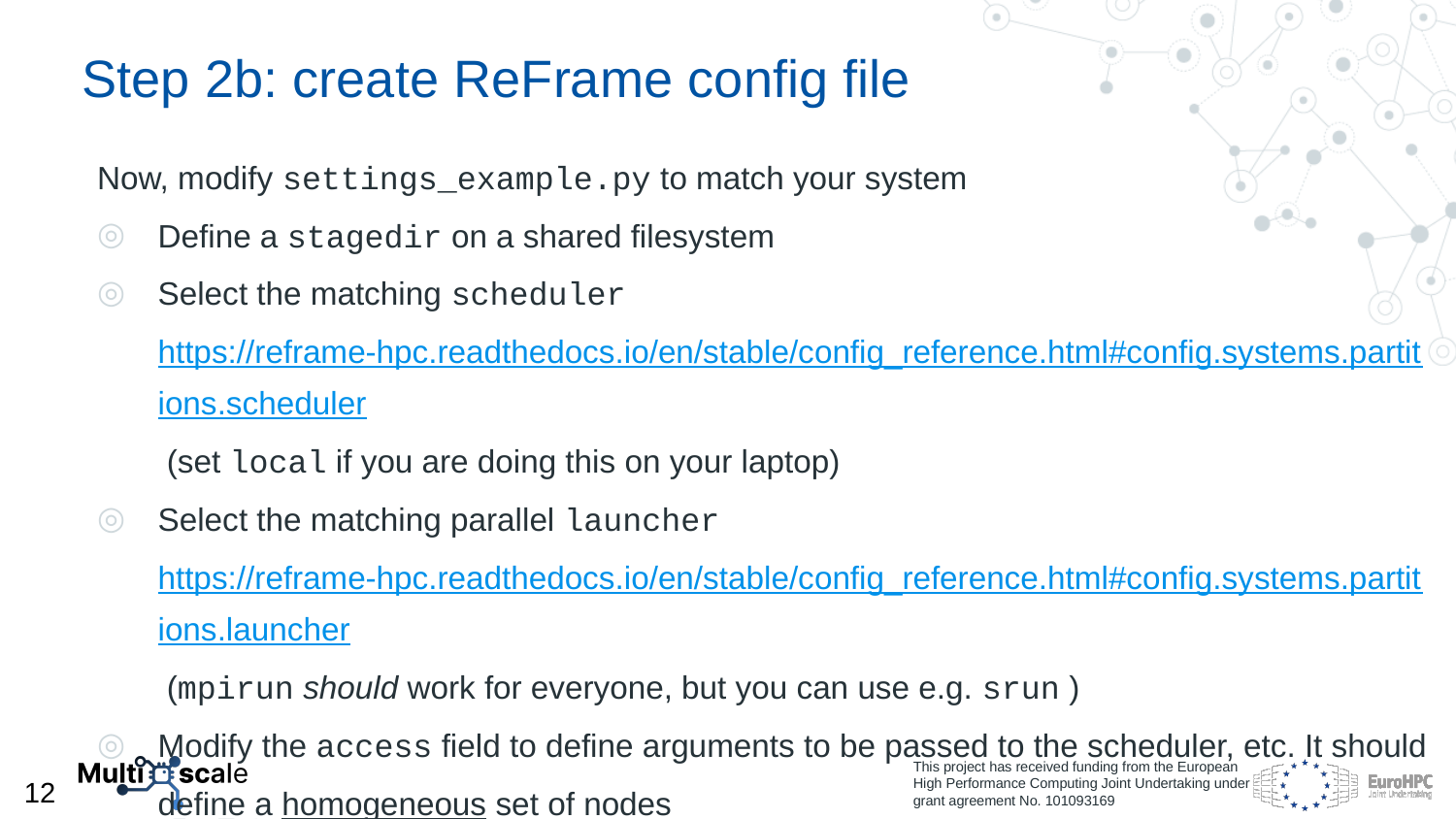

Step 2b: create ReFrame config file
Now, modify settings_example.py to match your system
Define a stagedir on a shared filesystem
Select the matching scheduler https://reframe-hpc.readthedocs.io/en/stable/config_reference.html#config.systems.partitions.scheduler (set local if you are doing this on your laptop)
Select the matching parallel launcher https://reframe-hpc.readthedocs.io/en/stable/config_reference.html#config.systems.partitions.launcher (mpirun should work for everyone, but you can use e.g. srun )
Modify the access field to define arguments to be passed to the scheduler, etc. It should define a homogeneous set of nodes
12